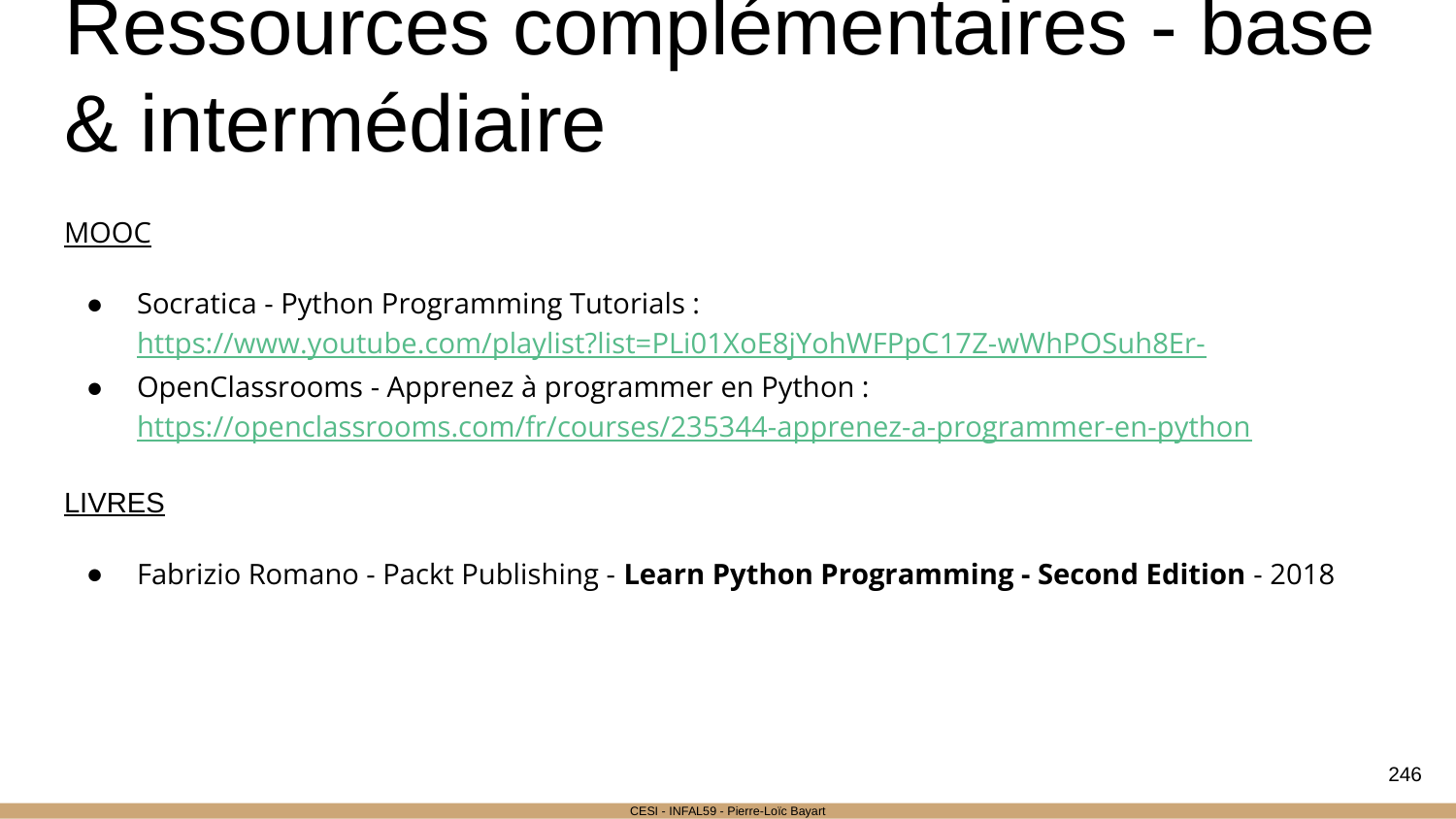

# Ressources complémentaires - base & intermédiaire
MOOC
Socratica - Python Programming Tutorials : https://www.youtube.com/playlist?list=PLi01XoE8jYohWFPpC17Z-wWhPOSuh8Er-
OpenClassrooms - Apprenez à programmer en Python : https://openclassrooms.com/fr/courses/235344-apprenez-a-programmer-en-python
LIVRES
Fabrizio Romano - Packt Publishing - Learn Python Programming - Second Edition - 2018

246